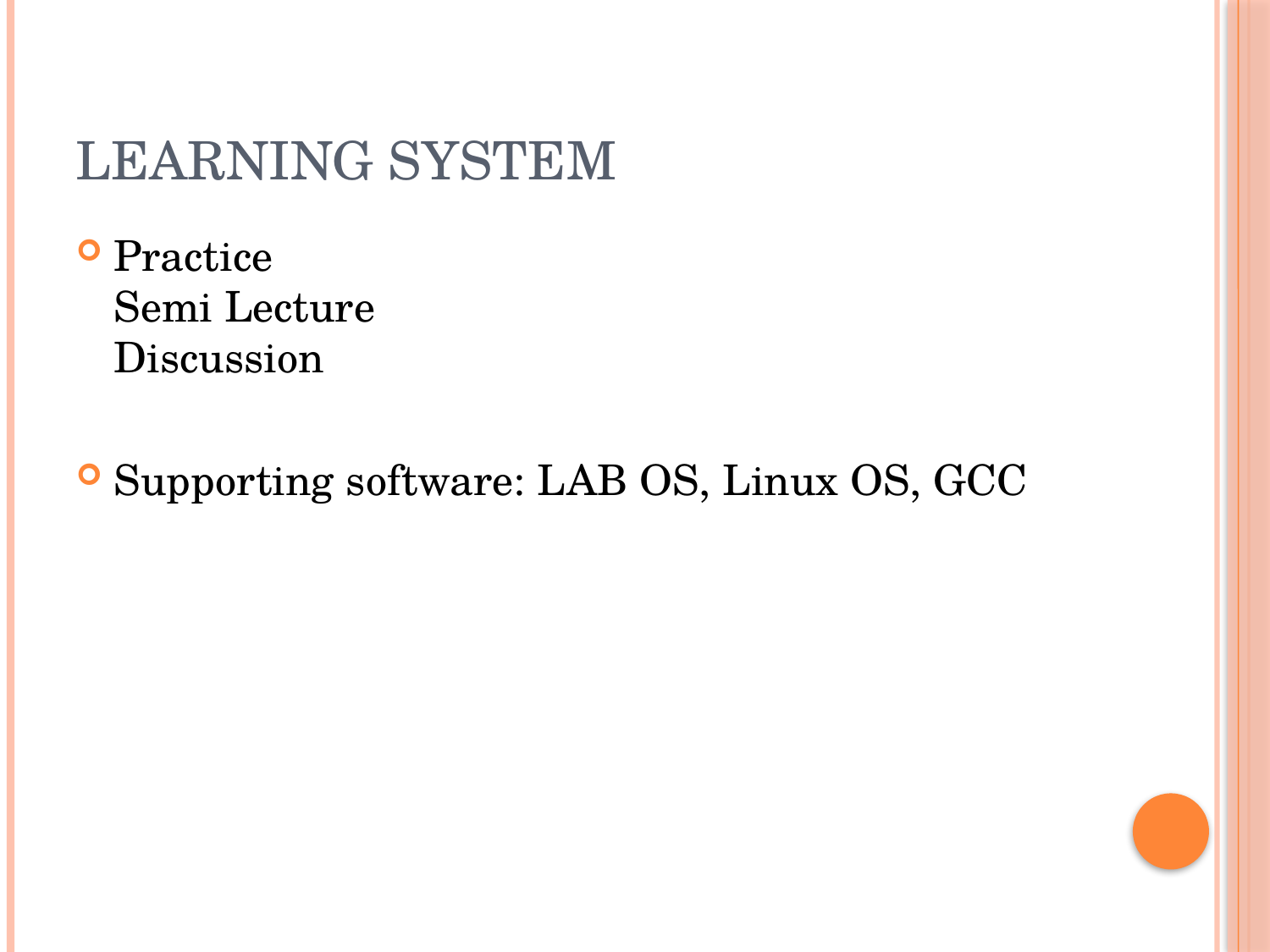

# LEARNING SYSTEM
Practice
Semi Lecture
Discussion

Supporting software: LAB OS, Linux OS, GCC